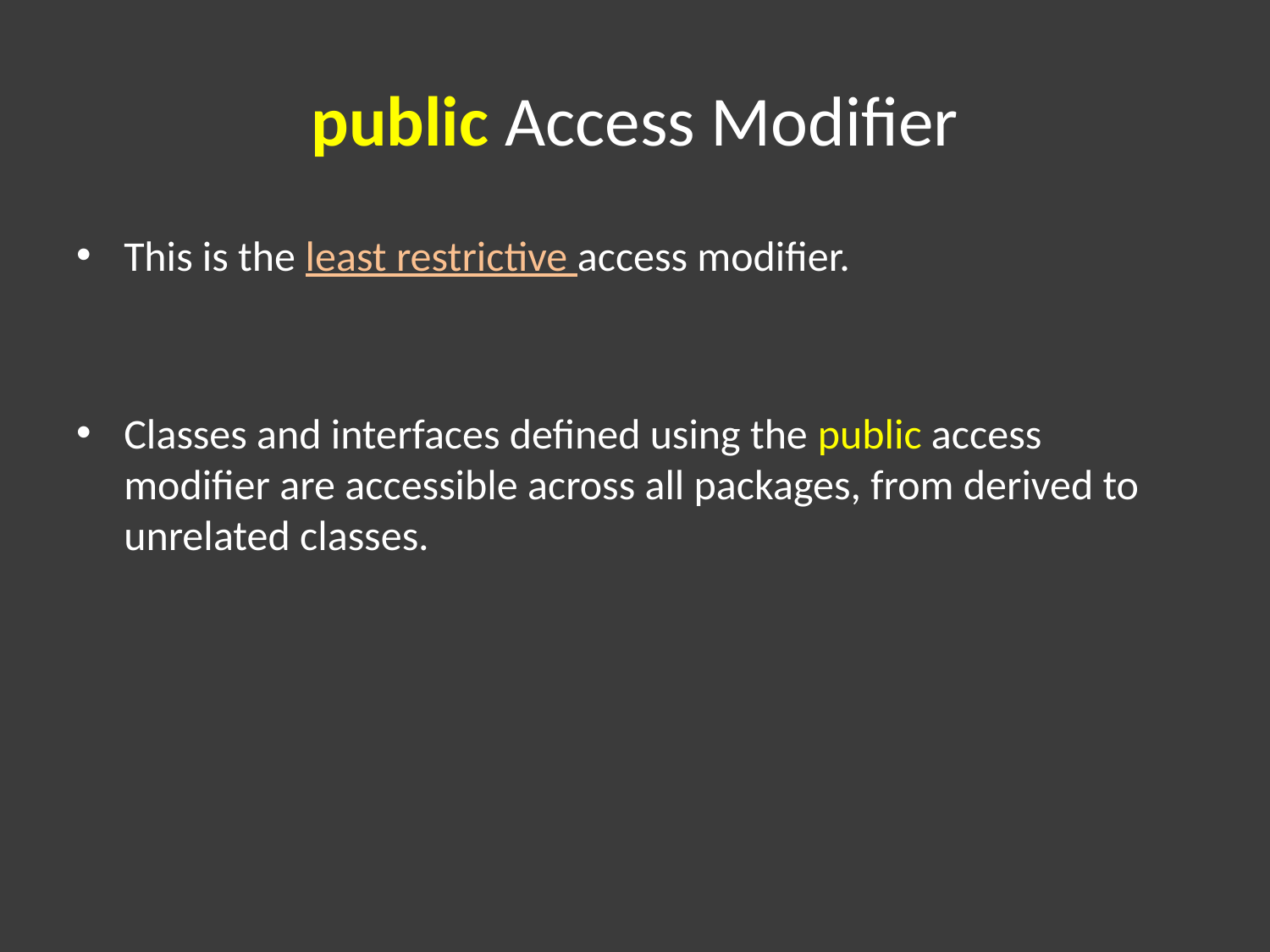

# public Access Modifier
This is the least restrictive access modifier.

Classes and interfaces defined using the public access modifier are accessible across all packages, from derived to unrelated classes.